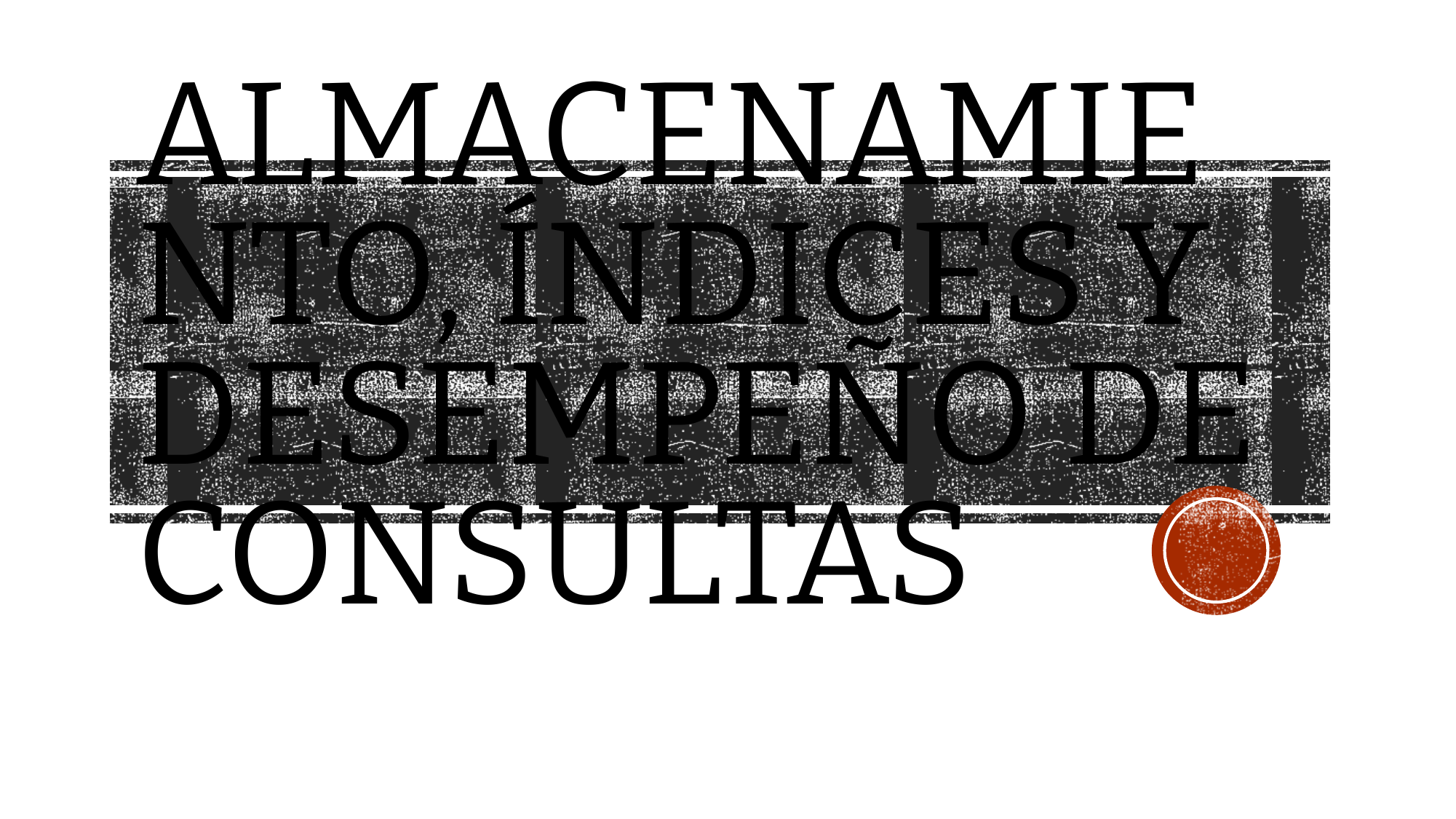

# Almacenamiento, Índices y Desempeño de consultas